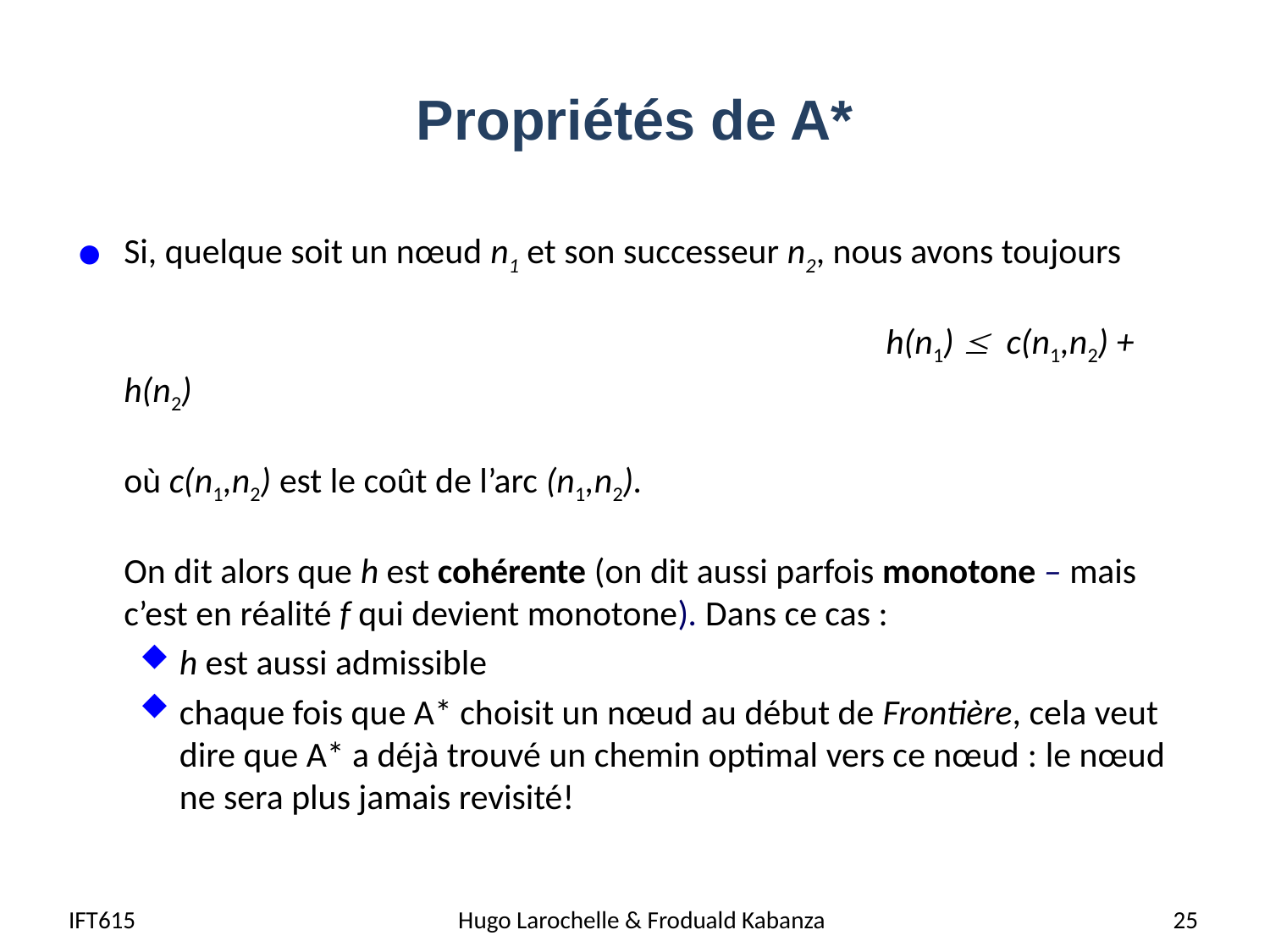

# Propriétés de A*
Si, quelque soit un nœud n1 et son successeur n2, nous avons toujours
						h(n1) ≤  c(n1,n2) + h(n2)
où c(n1,n2) est le coût de l’arc (n1,n2).
On dit alors que h est cohérente (on dit aussi parfois monotone – mais c’est en réalité f qui devient monotone). Dans ce cas :
h est aussi admissible
chaque fois que A* choisit un nœud au début de Frontière, cela veut dire que A* a déjà trouvé un chemin optimal vers ce nœud : le nœud ne sera plus jamais revisité!
IFT615
Hugo Larochelle & Froduald Kabanza
25